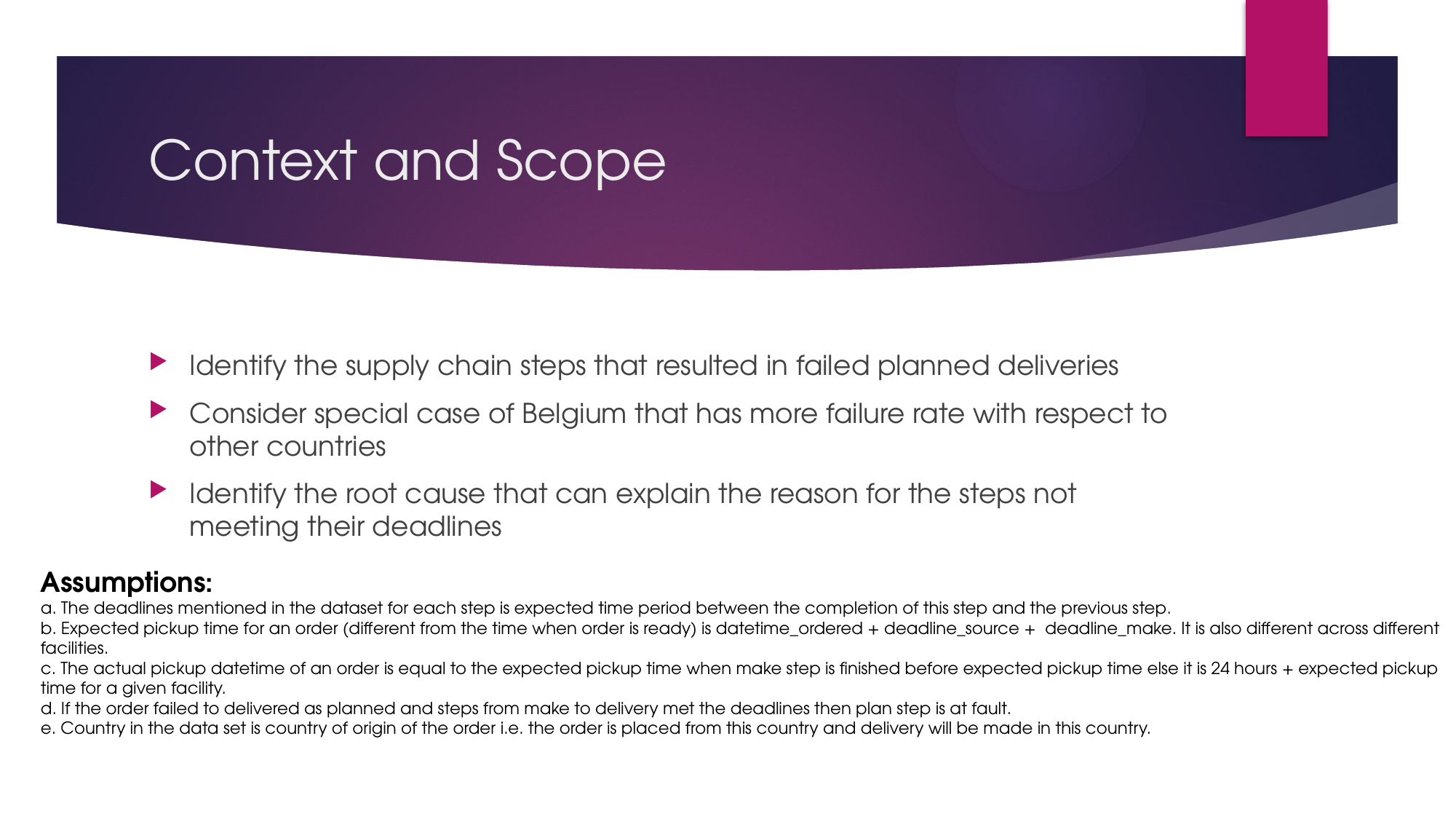

# Context and Scope
Identify the supply chain steps that resulted in failed planned deliveries
Consider special case of Belgium that has more failure rate with respect to other countries
Identify the root cause that can explain the reason for the steps not meeting their deadlines

Assumptions:
a. The deadlines mentioned in the dataset for each step is expected time period between the completion of this step and the previous step.
b. Expected pickup time for an order (different from the time when order is ready) is datetime_ordered + deadline_source +  deadline_make. It is also different across different facilities.
c. The actual pickup datetime of an order is equal to the expected pickup time when make step is finished before expected pickup time else it is 24 hours + expected pickup time for a given facility.
d. If the order failed to delivered as planned and steps from make to delivery met the deadlines then plan step is at fault.
e. Country in the data set is country of origin of the order i.e. the order is placed from this country and delivery will be made in this country.